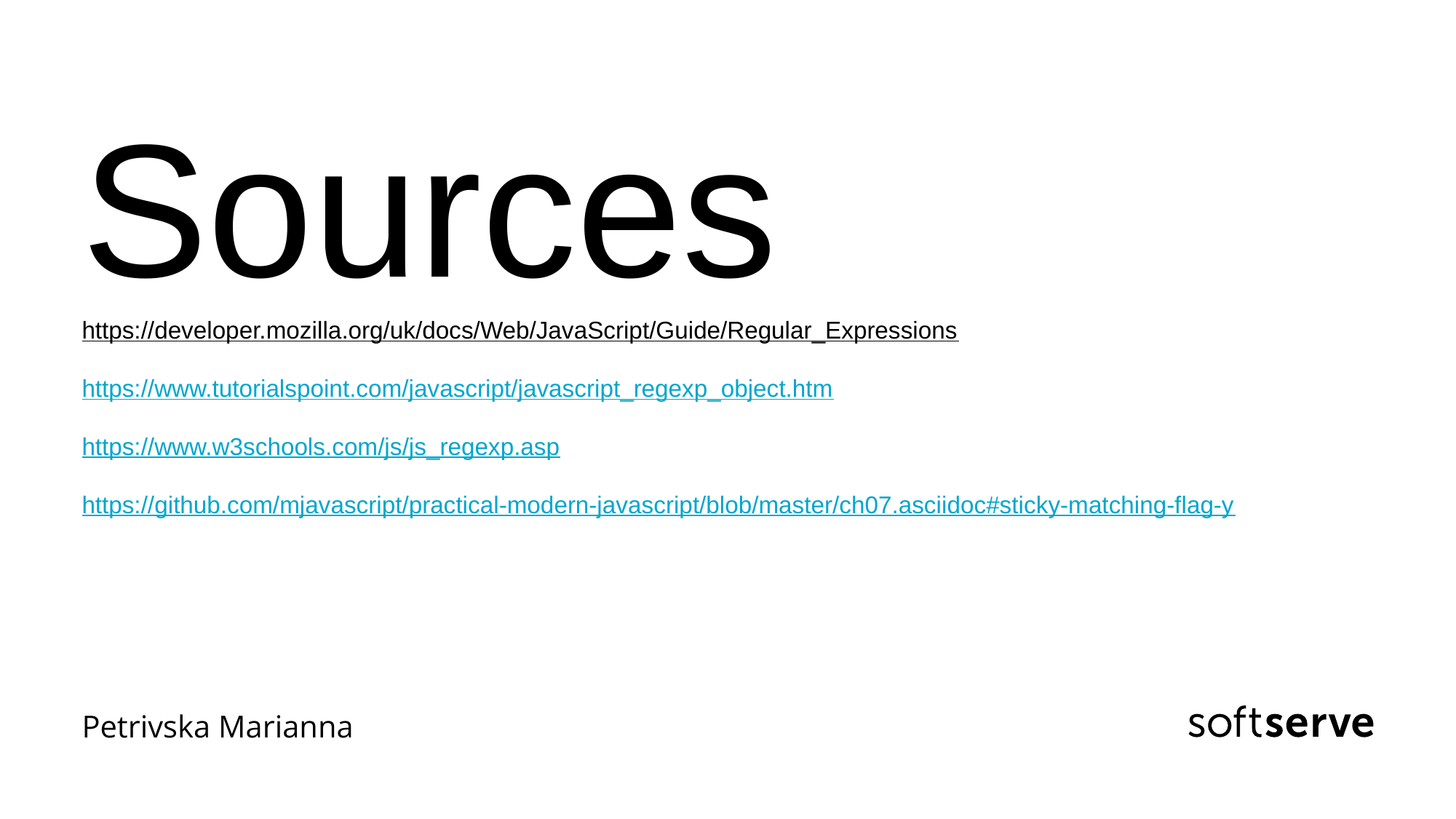

# Sources https://developer.mozilla.org/uk/docs/Web/JavaScript/Guide/Regular_Expressions https://www.tutorialspoint.com/javascript/javascript_regexp_object.htm https://www.w3schools.com/js/js_regexp.asp https://github.com/mjavascript/practical-modern-javascript/blob/master/ch07.asciidoc#sticky-matching-flag-y
Petrivska Marianna